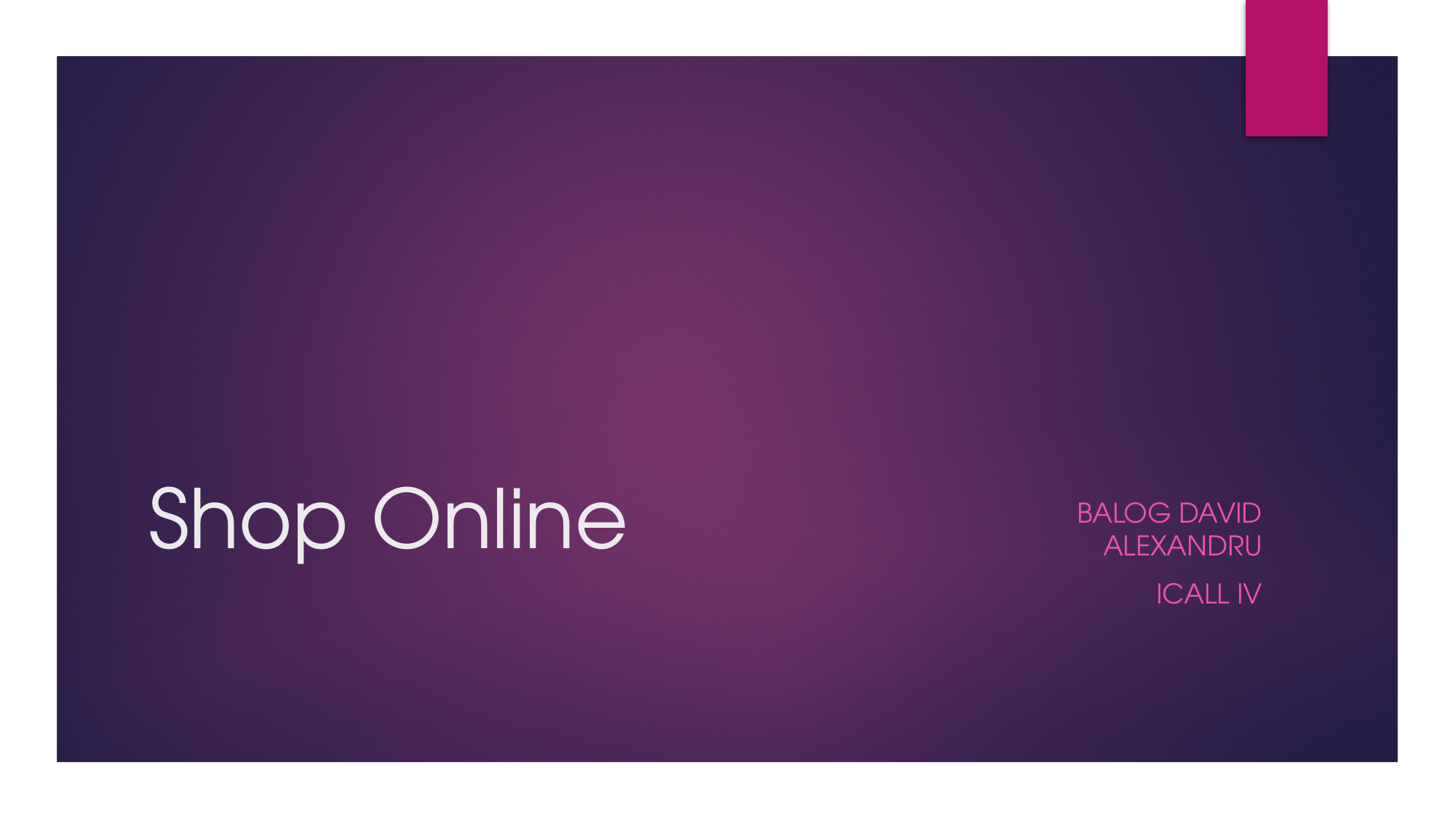

# Shop Online
Balog David Alexandru
ICALL IV